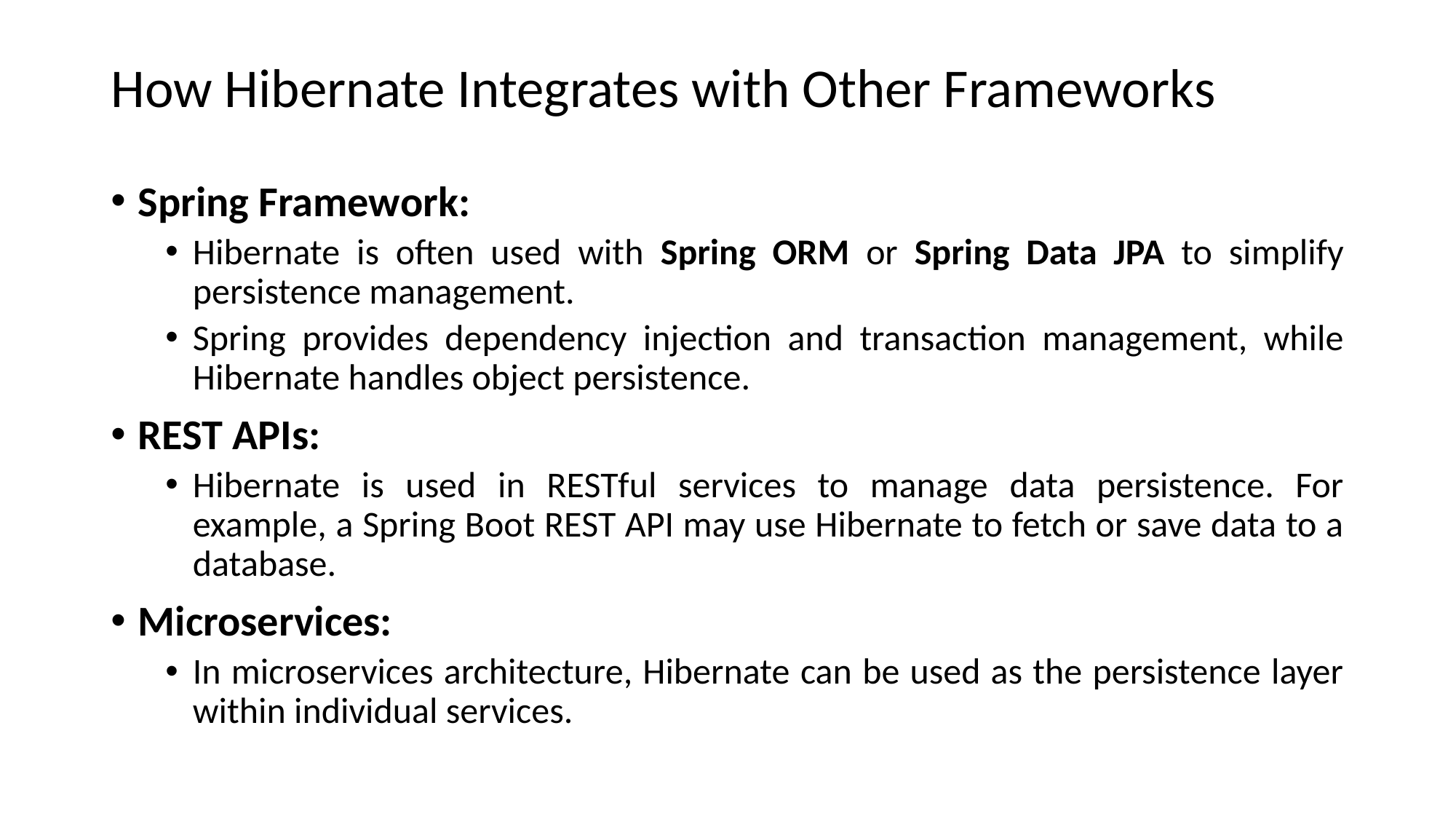

# How Hibernate Integrates with Other Frameworks
Spring Framework:
Hibernate is often used with Spring ORM or Spring Data JPA to simplify persistence management.
Spring provides dependency injection and transaction management, while Hibernate handles object persistence.
REST APIs:
Hibernate is used in RESTful services to manage data persistence. For example, a Spring Boot REST API may use Hibernate to fetch or save data to a database.
Microservices:
In microservices architecture, Hibernate can be used as the persistence layer within individual services.